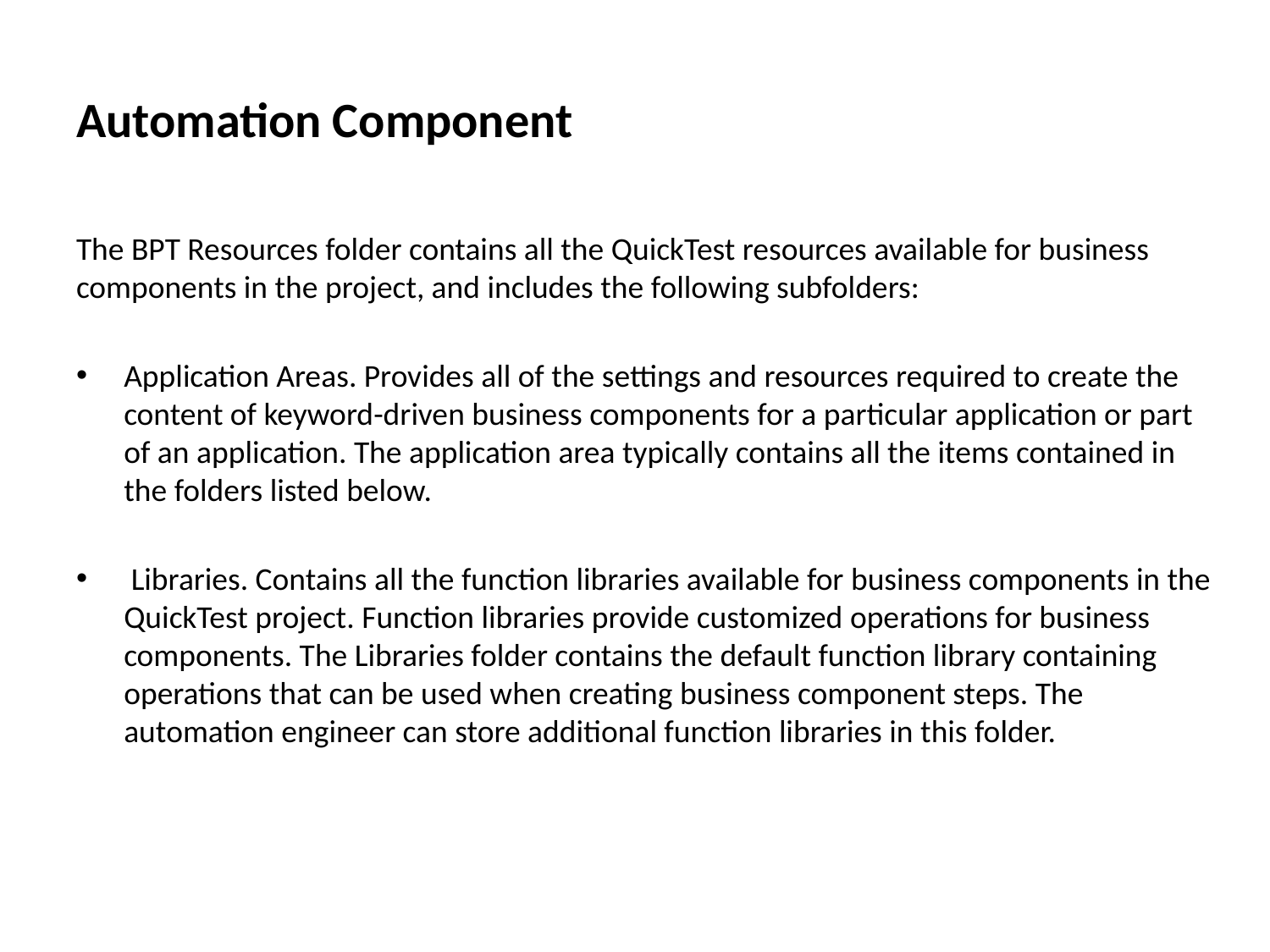

# Automation Component
The BPT Resources folder contains all the QuickTest resources available for business components in the project, and includes the following subfolders:

Application Areas. Provides all of the settings and resources required to create the content of keyword-driven business components for a particular application or part of an application. The application area typically contains all the items contained in the folders listed below.

 Libraries. Contains all the function libraries available for business components in the QuickTest project. Function libraries provide customized operations for business components. The Libraries folder contains the default function library containing operations that can be used when creating business component steps. The automation engineer can store additional function libraries in this folder.